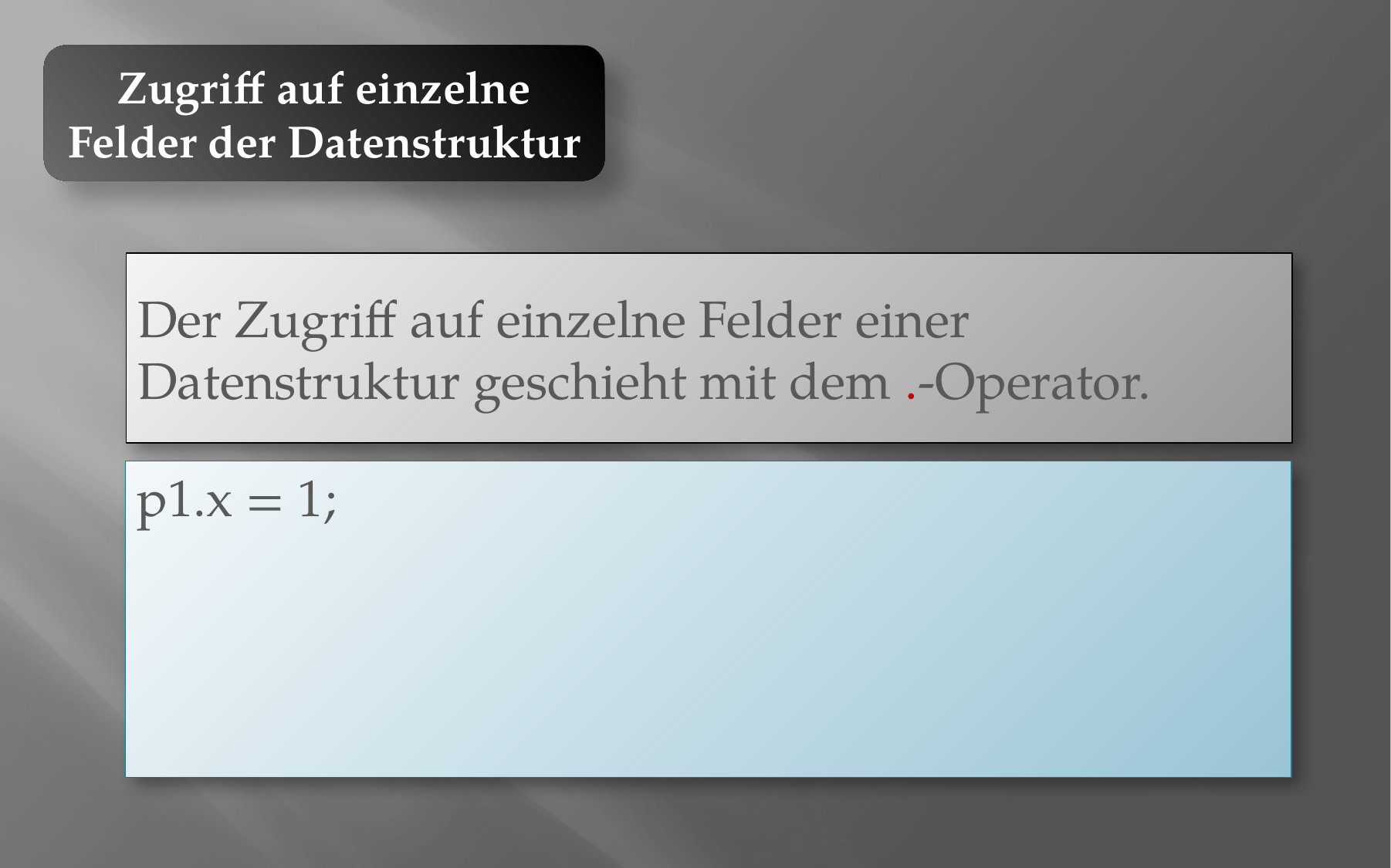

Zugriff auf einzelne Felder der Datenstruktur
Der Zugriff auf einzelne Felder einer Datenstruktur geschieht mit dem .-Operator.
p1.x = 1;